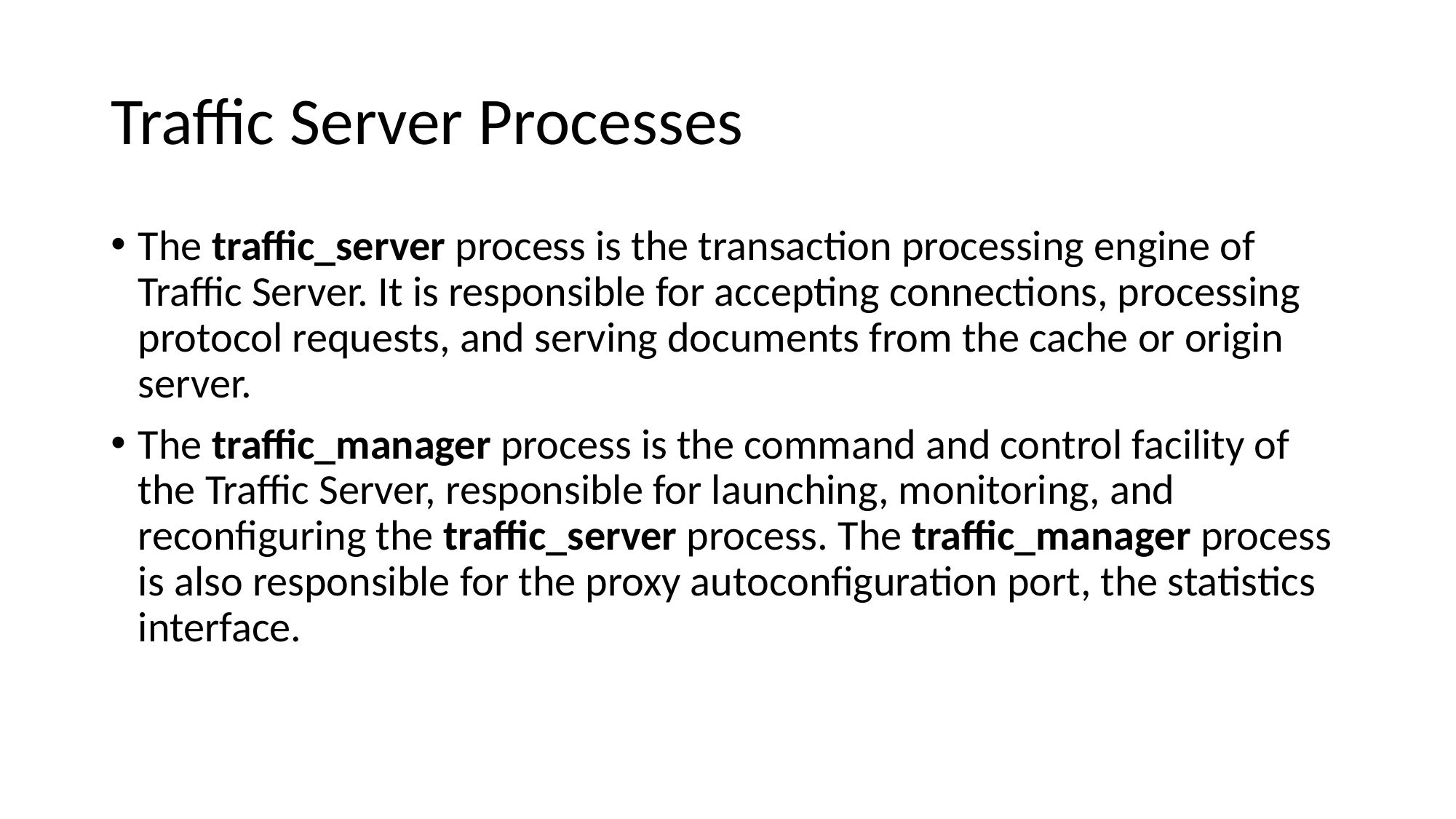

# Traffic Server Processes
The traffic_server process is the transaction processing engine of Traffic Server. It is responsible for accepting connections, processing protocol requests, and serving documents from the cache or origin server.
The traffic_manager process is the command and control facility of the Traffic Server, responsible for launching, monitoring, and reconfiguring the traffic_server process. The traffic_manager process is also responsible for the proxy autoconfiguration port, the statistics interface.